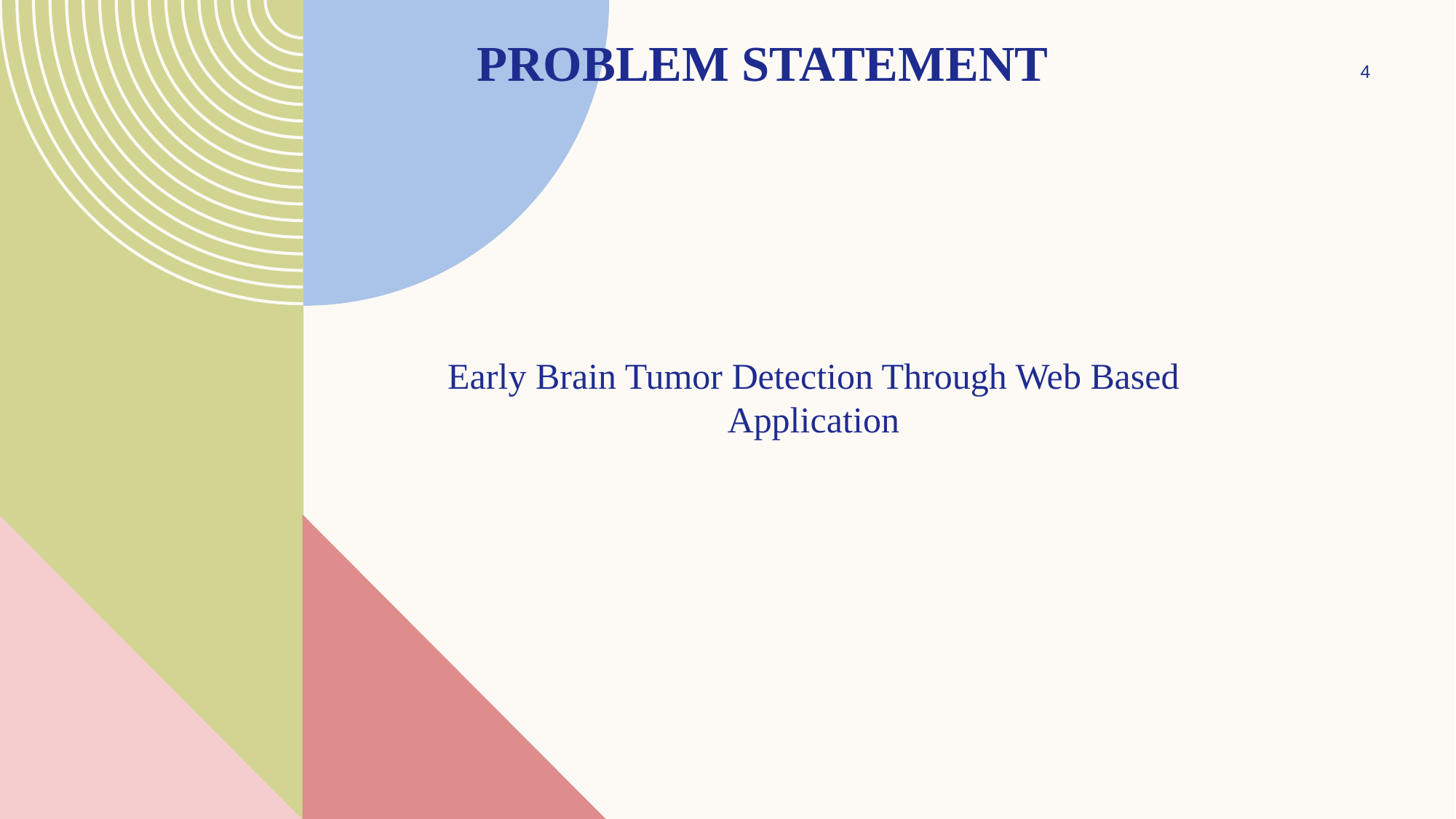

# Problem Statement
4
Early Brain Tumor Detection Through Web Based Application